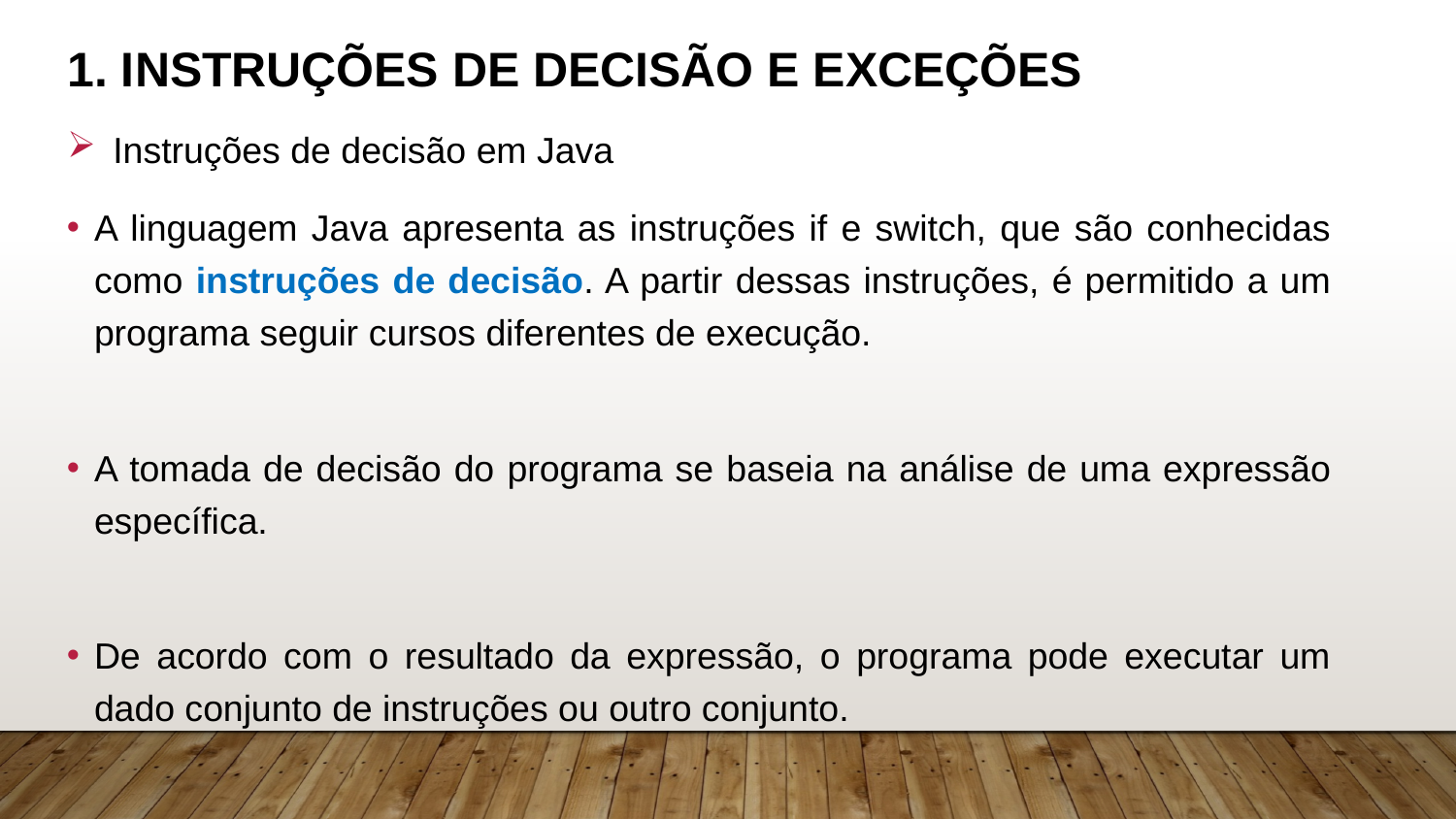

# 1. Instruções de Decisão e Exceções
Instruções de decisão em Java
A linguagem Java apresenta as instruções if e switch, que são conhecidas como instruções de decisão. A partir dessas instruções, é permitido a um programa seguir cursos diferentes de execução.

A tomada de decisão do programa se baseia na análise de uma expressão específica.

De acordo com o resultado da expressão, o programa pode executar um dado conjunto de instruções ou outro conjunto.